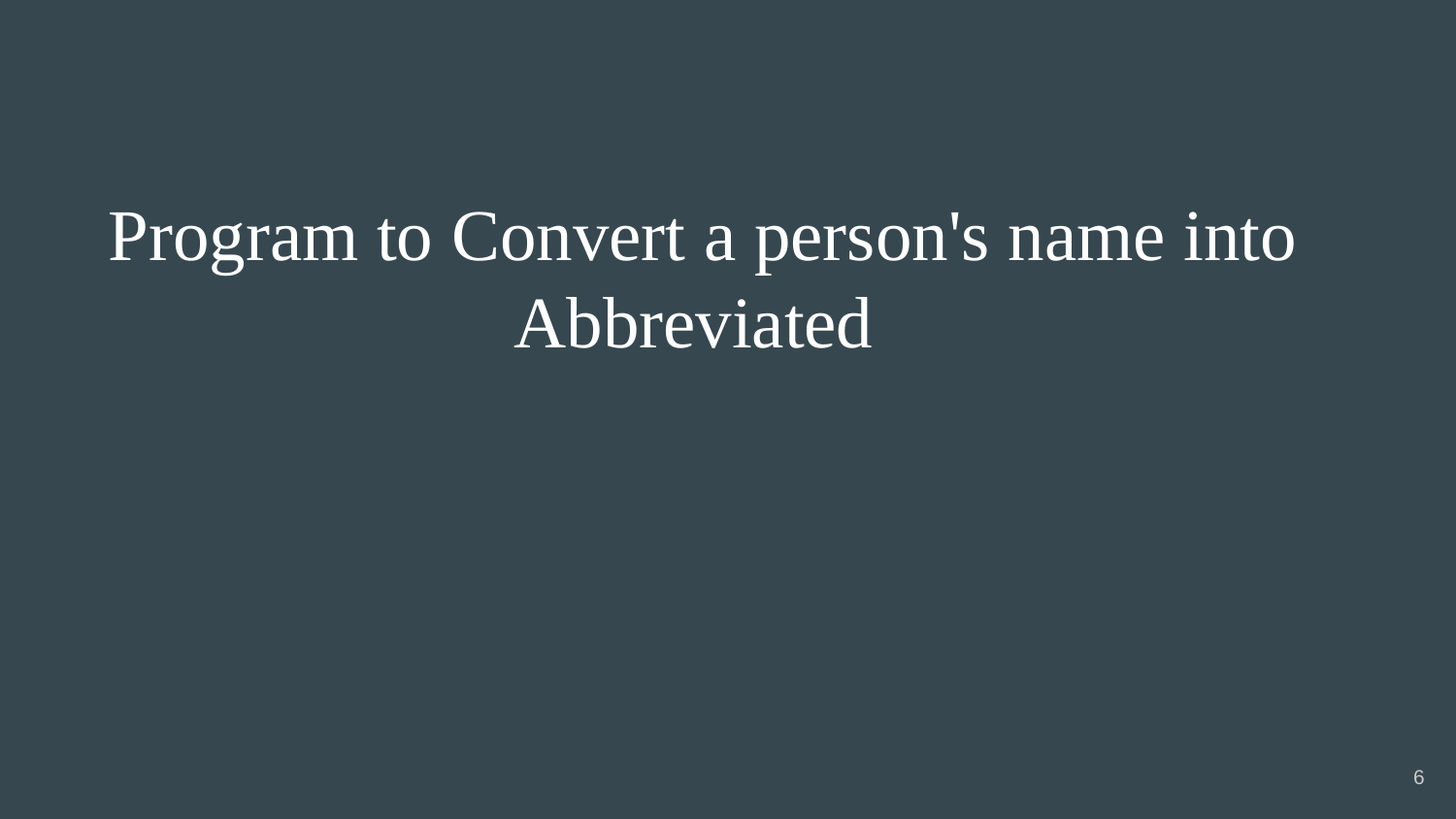

# Program to Convert a person's name into Abbreviated
6